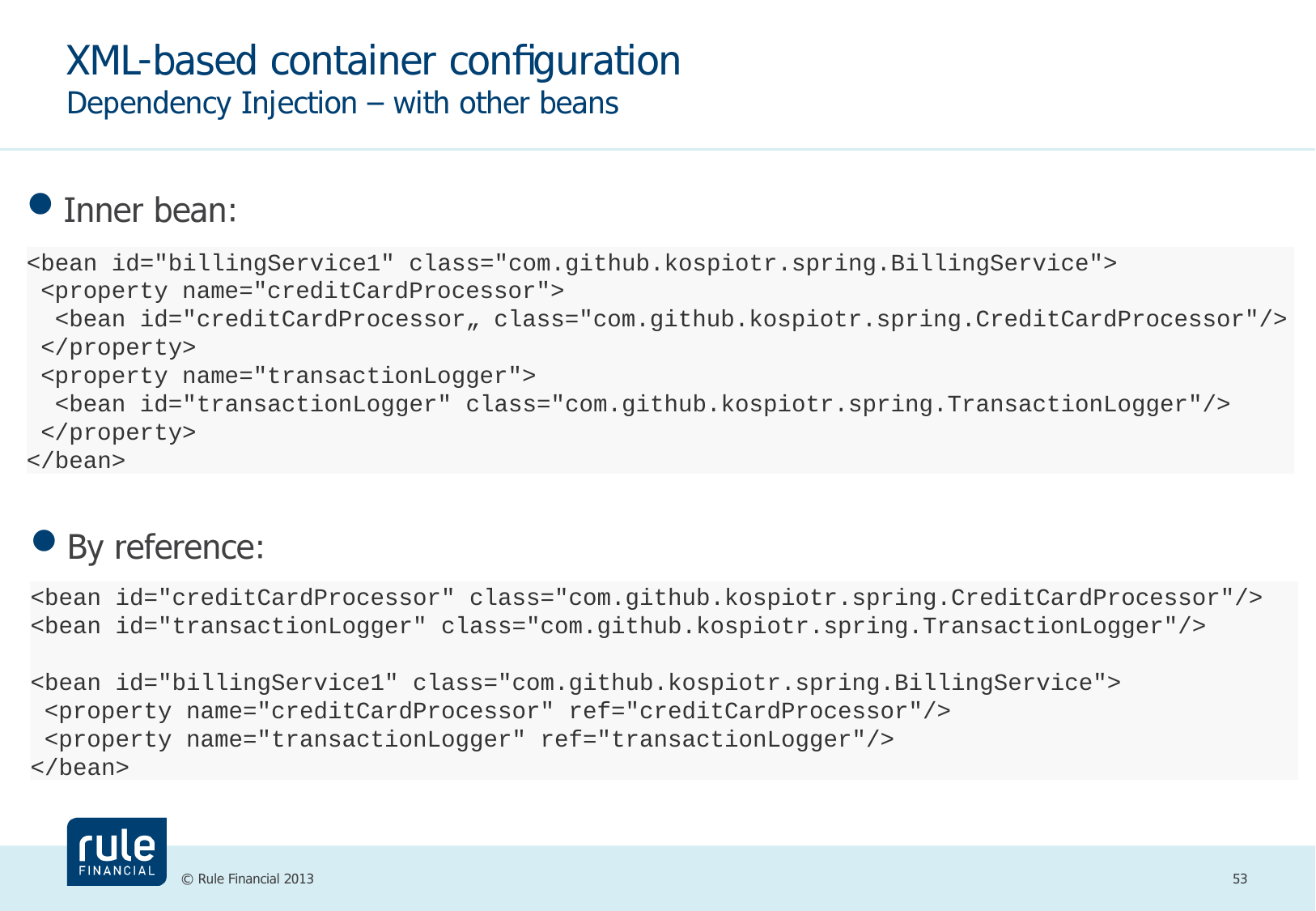

# XML-based container configuration Dependency Injection – with other beans
Inner bean:
<bean id="billingService1" class="com.github.kospiotr.spring.BillingService">
 <property name="creditCardProcessor">
  <bean id="creditCardProcessor„ class="com.github.kospiotr.spring.CreditCardProcessor"/>
 </property>
 <property name="transactionLogger">
  <bean id="transactionLogger" class="com.github.kospiotr.spring.TransactionLogger"/>
 </property>
</bean>
By reference:
<bean id="creditCardProcessor" class="com.github.kospiotr.spring.CreditCardProcessor"/>
<bean id="transactionLogger" class="com.github.kospiotr.spring.TransactionLogger"/>
<bean id="billingService1" class="com.github.kospiotr.spring.BillingService">
 <property name="creditCardProcessor" ref="creditCardProcessor"/>
 <property name="transactionLogger" ref="transactionLogger"/>
</bean>